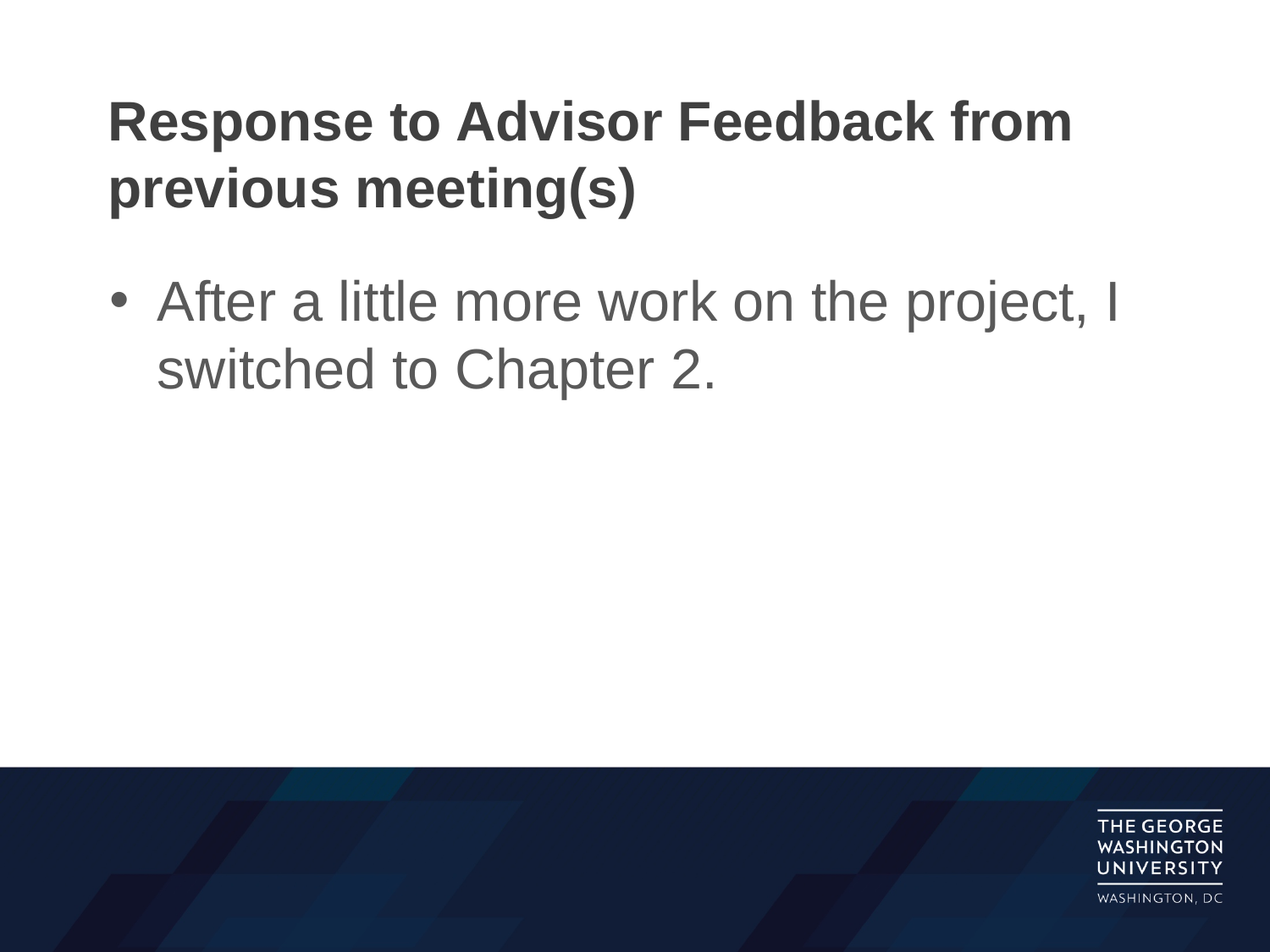

# Response to Advisor Feedback from previous meeting(s)
After a little more work on the project, I switched to Chapter 2.